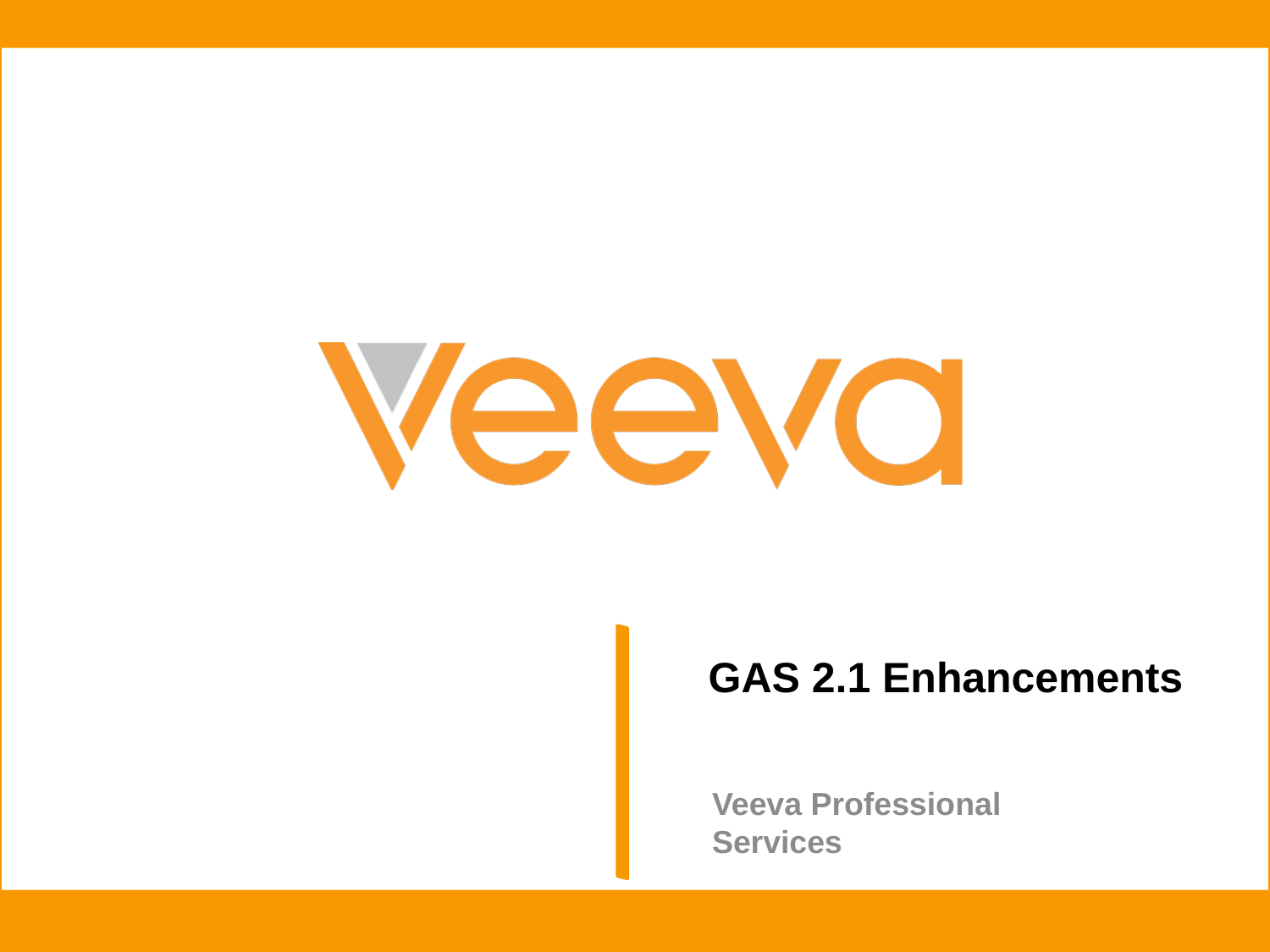

# GAS 2.1 Enhancements
Veeva Professional Services